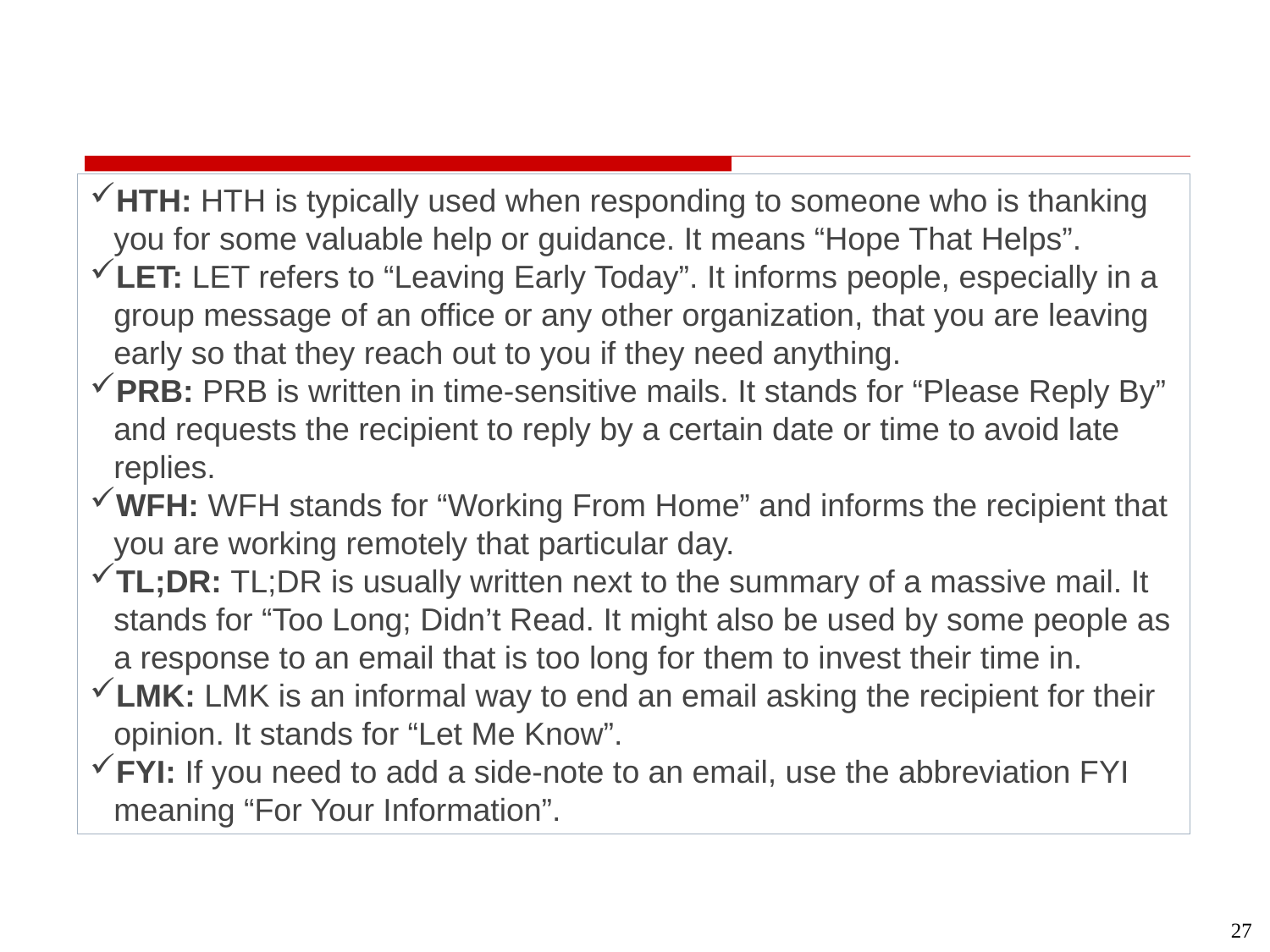

#
HTH: HTH is typically used when responding to someone who is thanking you for some valuable help or guidance. It means “Hope That Helps”.
LET: LET refers to “Leaving Early Today”. It informs people, especially in a group message of an office or any other organization, that you are leaving early so that they reach out to you if they need anything.
PRB: PRB is written in time-sensitive mails. It stands for “Please Reply By” and requests the recipient to reply by a certain date or time to avoid late replies.
WFH: WFH stands for “Working From Home” and informs the recipient that you are working remotely that particular day.
TL;DR: TL;DR is usually written next to the summary of a massive mail. It stands for “Too Long; Didn’t Read. It might also be used by some people as a response to an email that is too long for them to invest their time in.
LMK: LMK is an informal way to end an email asking the recipient for their opinion. It stands for “Let Me Know”.
FYI: If you need to add a side-note to an email, use the abbreviation FYI meaning “For Your Information”.
27